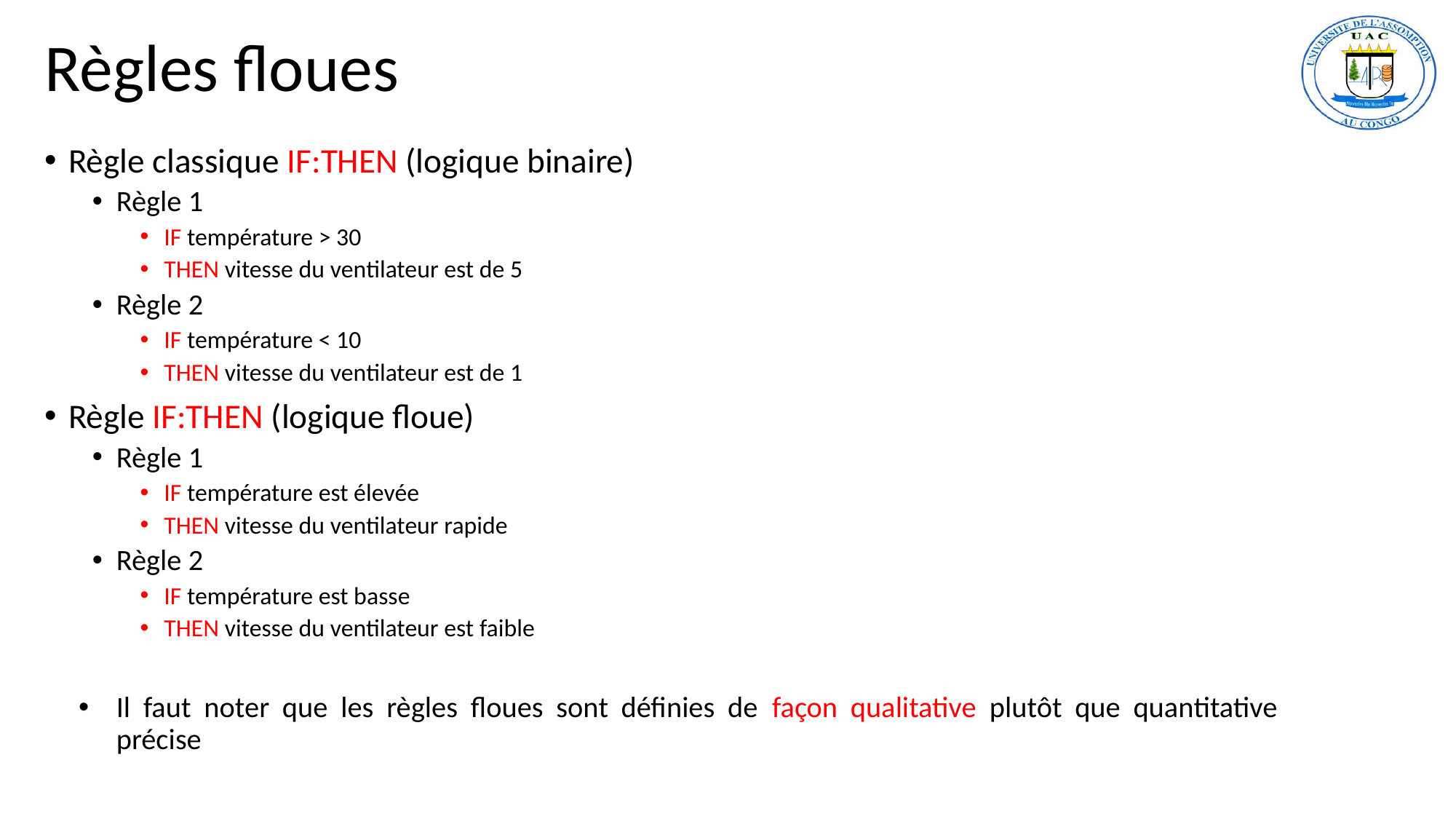

# Règles floues
Règle classique IF:THEN (logique binaire)
Règle 1
IF température > 30
THEN vitesse du ventilateur est de 5
Règle 2
IF température < 10
THEN vitesse du ventilateur est de 1
Règle IF:THEN (logique floue)
Règle 1
IF température est élevée
THEN vitesse du ventilateur rapide
Règle 2
IF température est basse
THEN vitesse du ventilateur est faible

Il faut noter que les règles floues sont définies de façon qualitative plutôt que quantitative précise